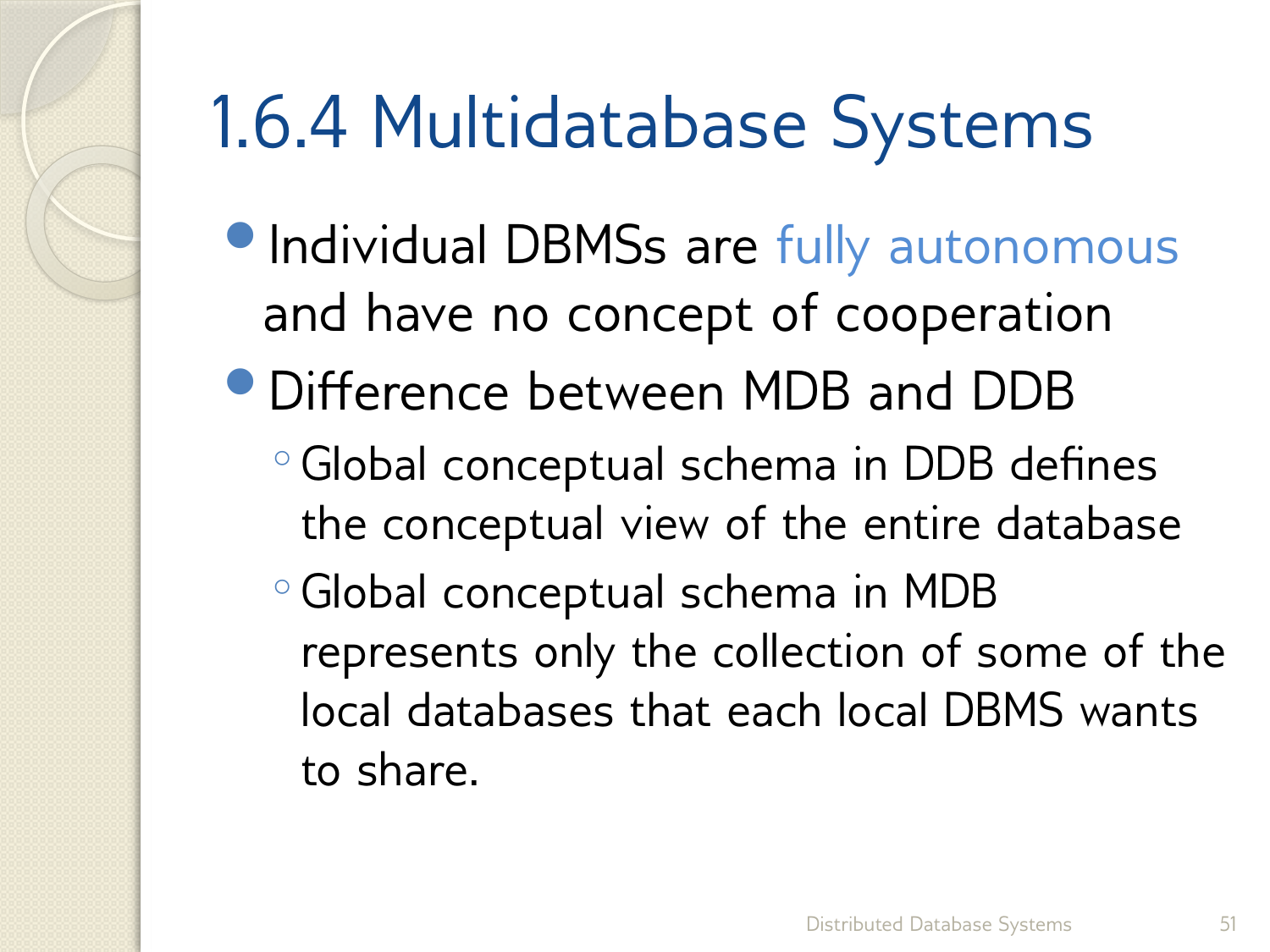

# 1.6.4 Multidatabase Systems
Individual DBMSs are fully autonomous and have no concept of cooperation
Difference between MDB and DDB
Global conceptual schema in DDB defines the conceptual view of the entire database
Global conceptual schema in MDB represents only the collection of some of the local databases that each local DBMS wants to share.

Distributed Database Systems
51